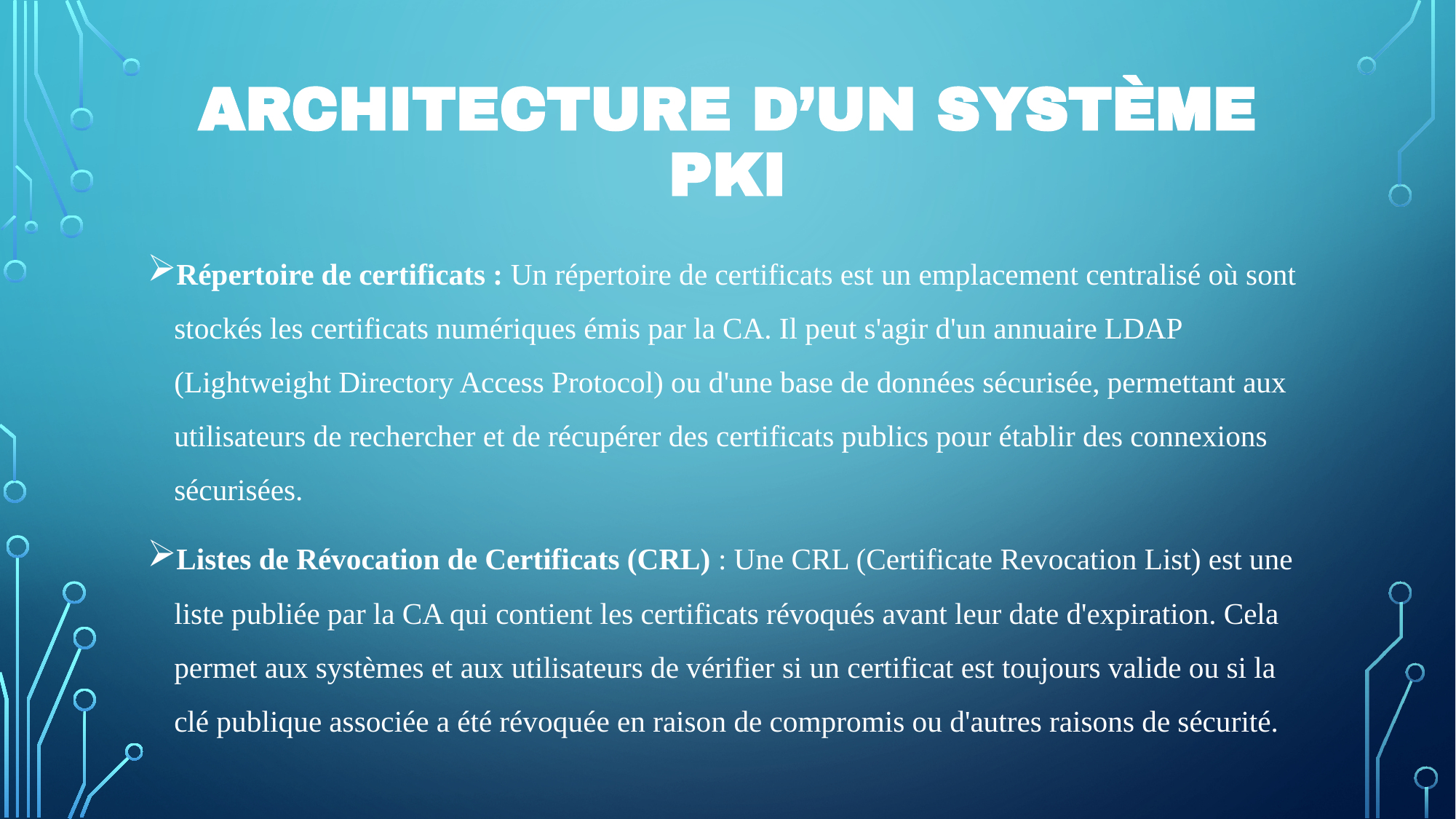

# Architecture d’un système PKI
Répertoire de certificats : Un répertoire de certificats est un emplacement centralisé où sont stockés les certificats numériques émis par la CA. Il peut s'agir d'un annuaire LDAP (Lightweight Directory Access Protocol) ou d'une base de données sécurisée, permettant aux utilisateurs de rechercher et de récupérer des certificats publics pour établir des connexions sécurisées.
Listes de Révocation de Certificats (CRL) : Une CRL (Certificate Revocation List) est une liste publiée par la CA qui contient les certificats révoqués avant leur date d'expiration. Cela permet aux systèmes et aux utilisateurs de vérifier si un certificat est toujours valide ou si la clé publique associée a été révoquée en raison de compromis ou d'autres raisons de sécurité.